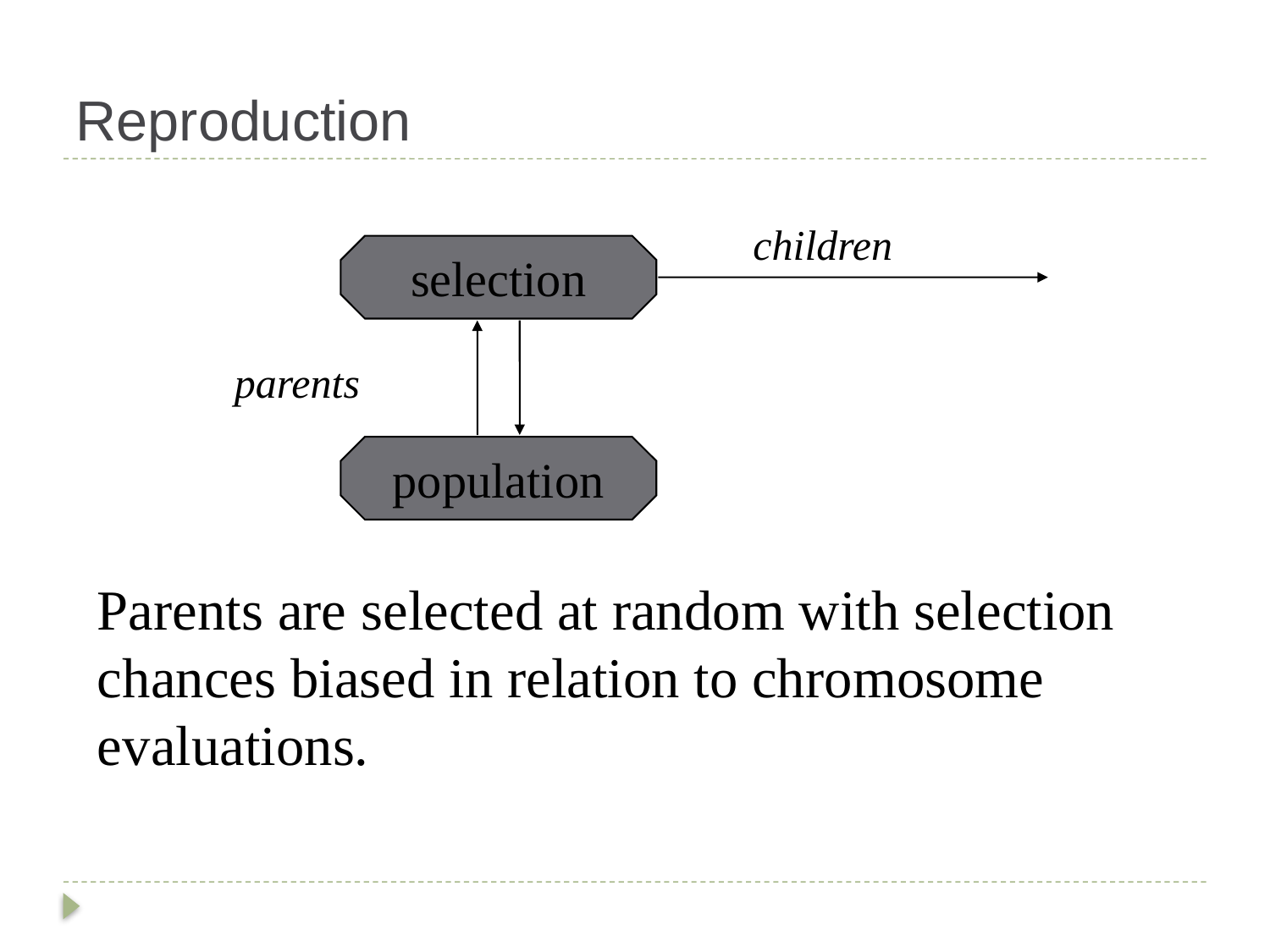

# Reproduction

children
selection

parents
population
Parents are selected at random with selection chances biased in relation to chromosome evaluations.